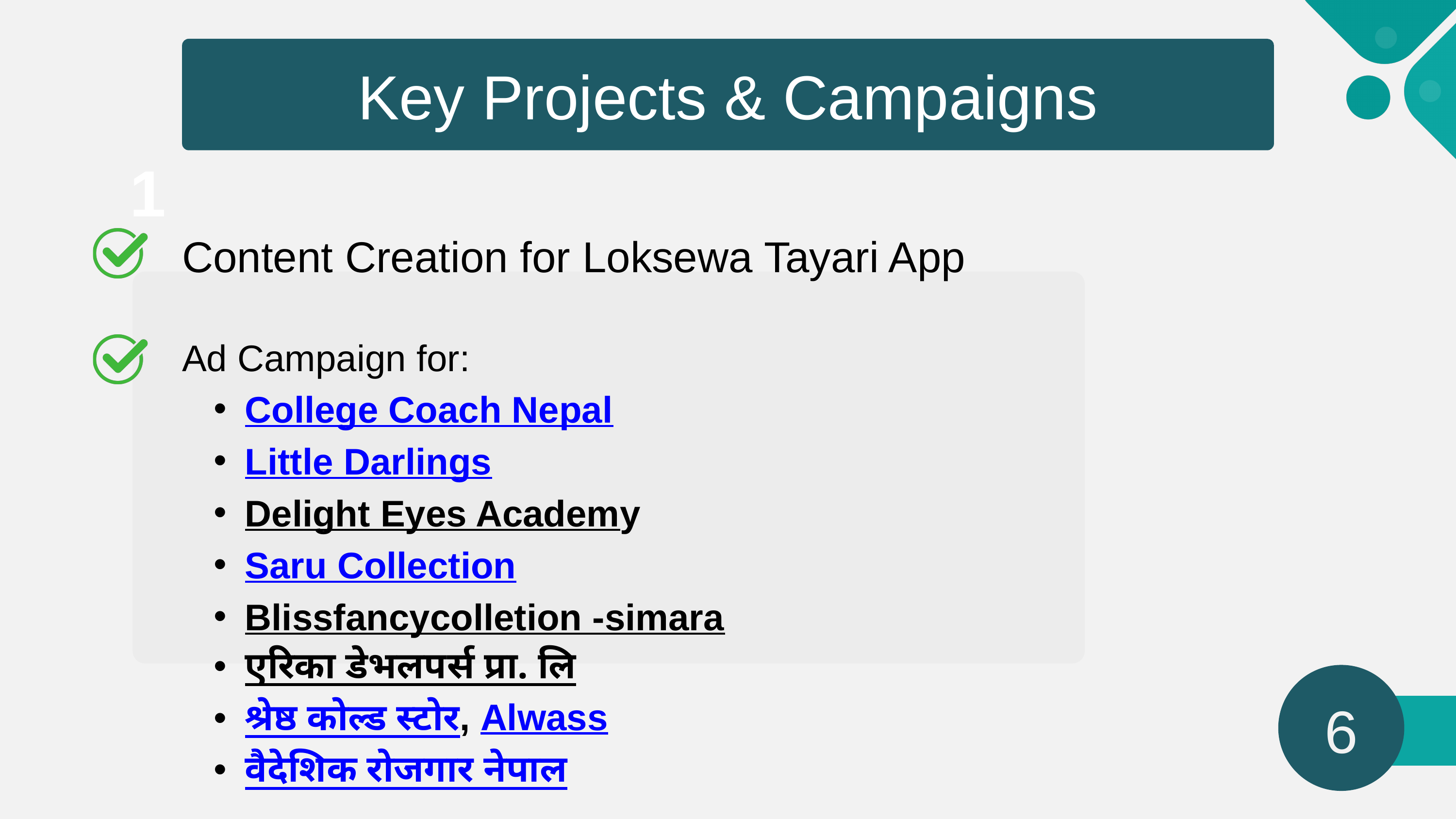

Key Projects & Campaigns
1
Content Creation for Loksewa Tayari App

Ad Campaign for:
College Coach Nepal
Little Darlings
Delight Eyes Academy
Saru Collection
Blissfancycolletion -simara
एरिका डेभलपर्स प्रा. लि
श्रेष्ठ कोल्ड स्टोर, Alwass
वैदेशिक रोजगार नेपाल

6